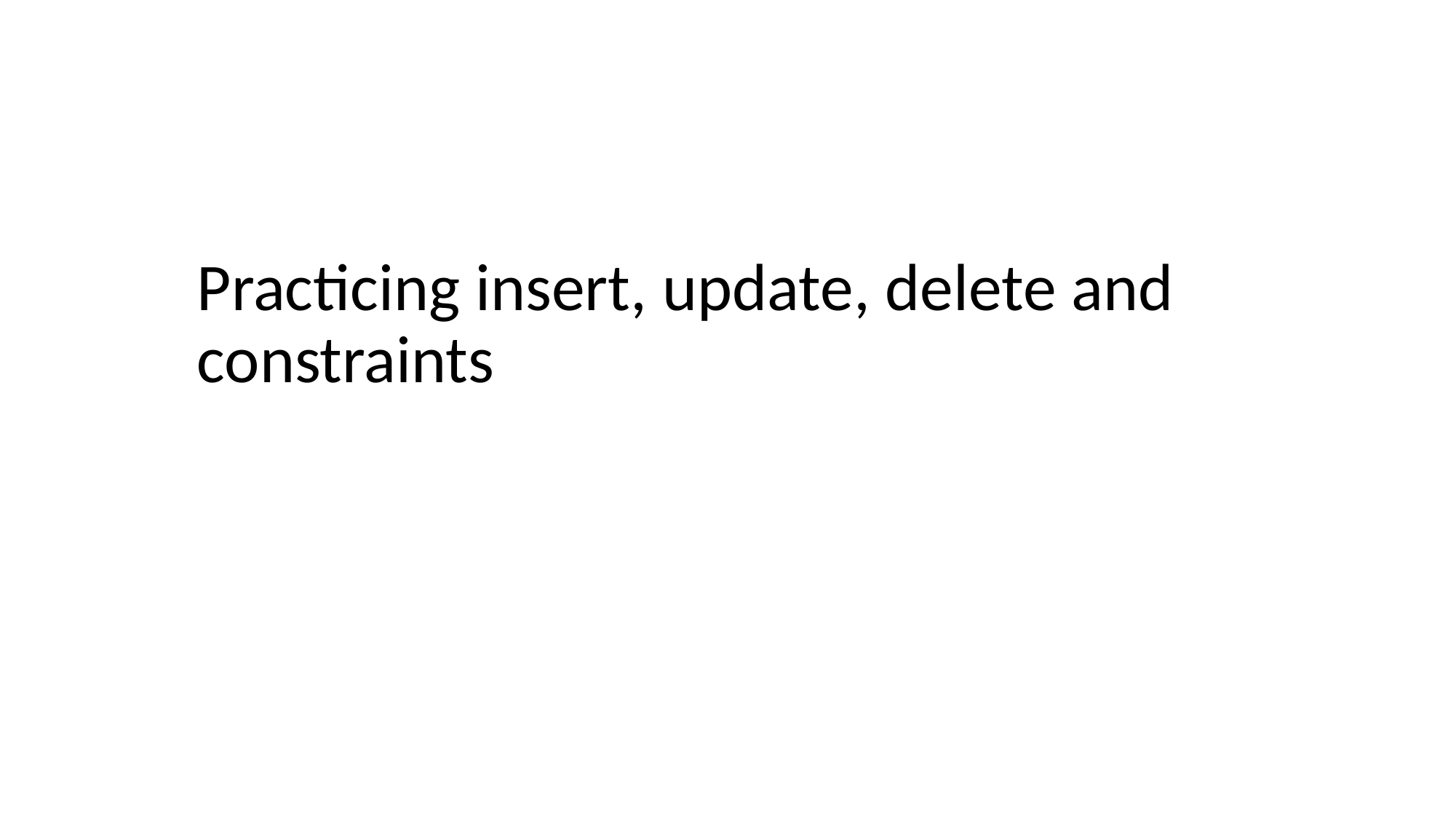

# Practicing insert, update, delete and constraints